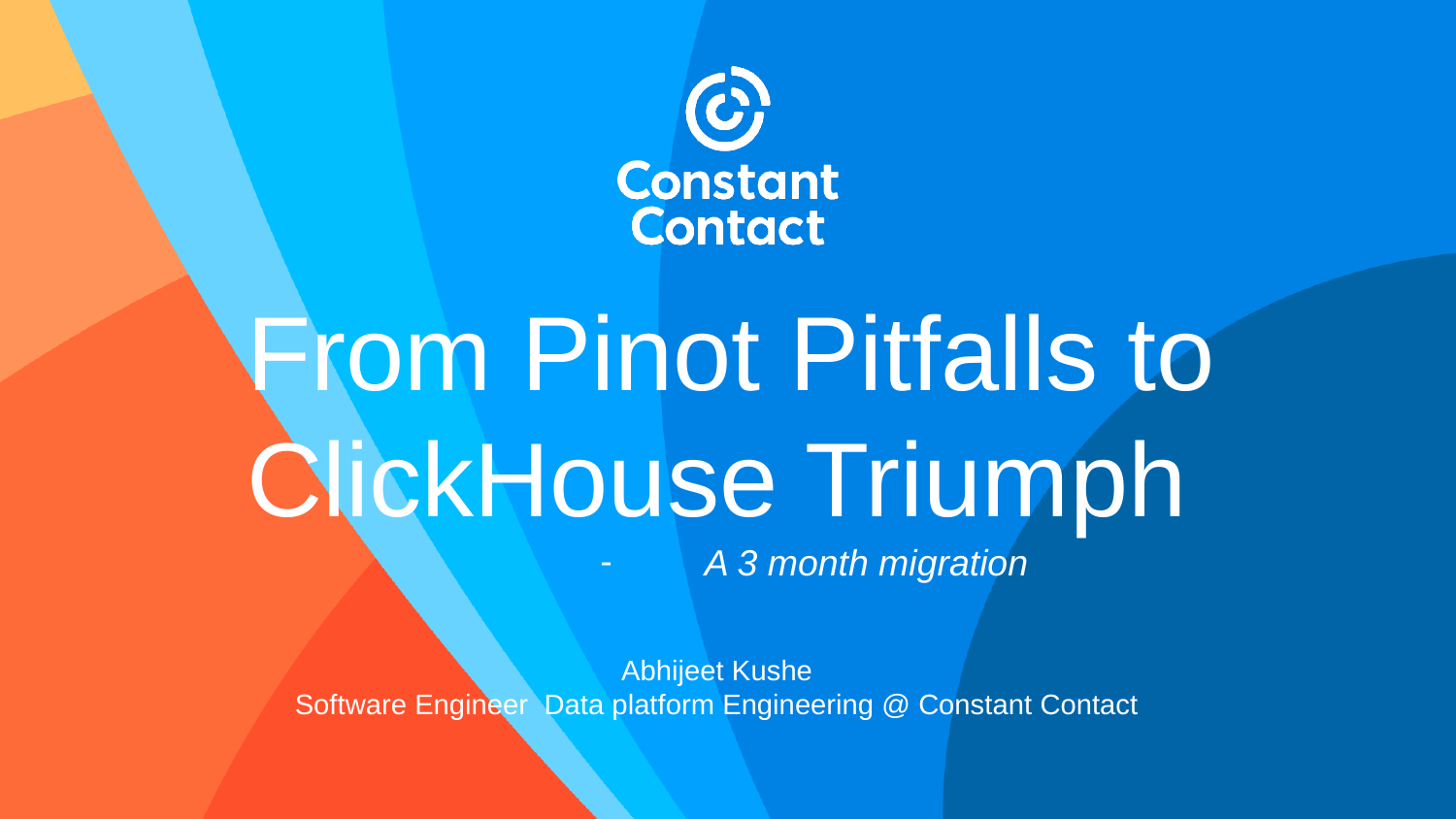

# From Pinot Pitfalls to ClickHouse Triumph

A 3 month migration
Abhijeet Kushe
Software Engineer  Data platform Engineering @ Constant Contact